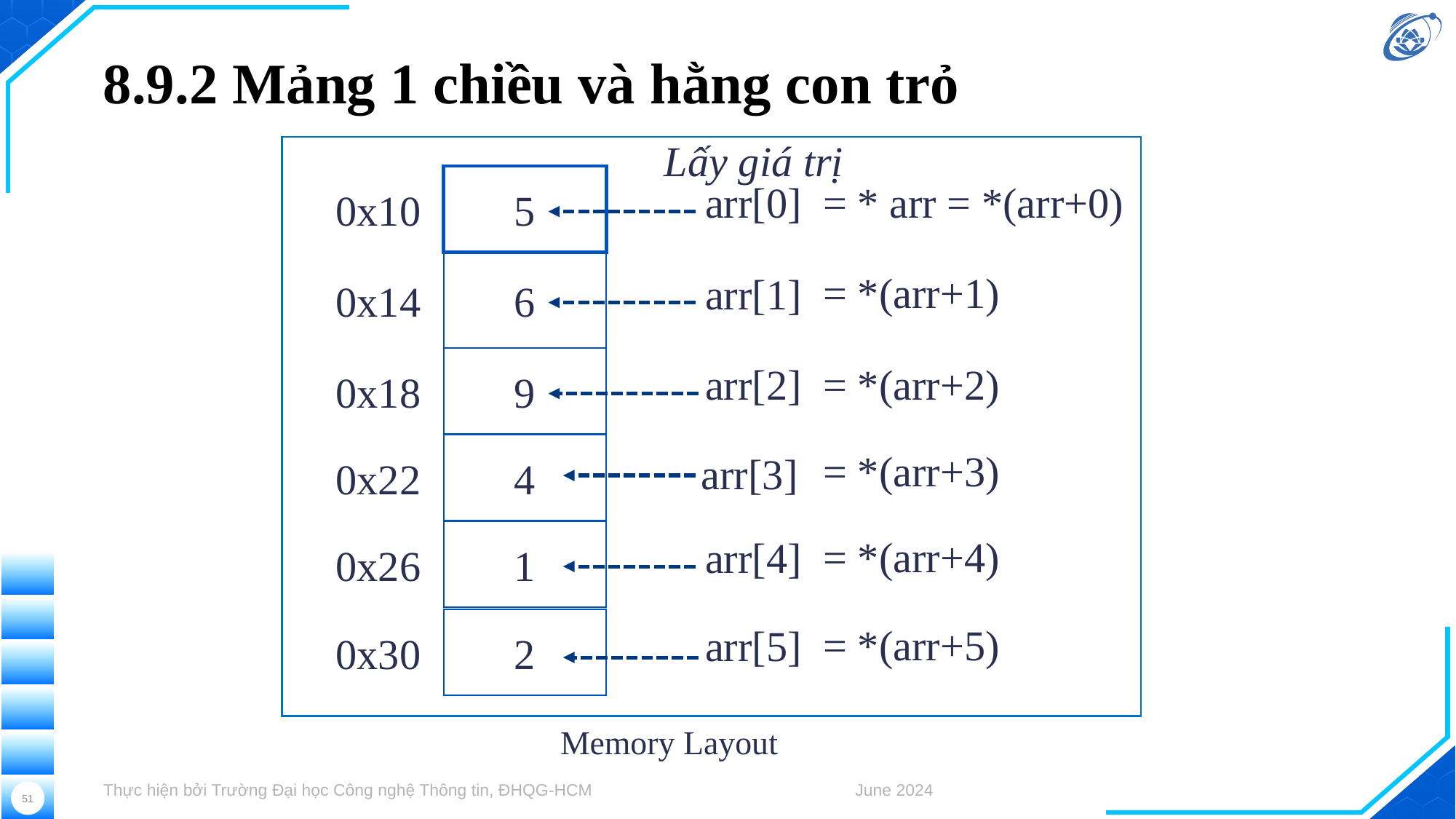

# 8.9.2 Mảng 1 chiều và hằng con trỏ
Lấy giá trị

arr[0]
= * arr = *(arr+0)
0x10
5
arr[1]
= *(arr+1)
0x14
6
arr[2]
= *(arr+2)
0x18
9
= *(arr+3)
arr[3]
0x22
4
arr[4]
= *(arr+4)
0x26
1
arr[5]
= *(arr+5)
0x30
2
Memory Layout
Thực hiện bởi Trường Đại học Công nghệ Thông tin, ĐHQG-HCM
June 2024
51